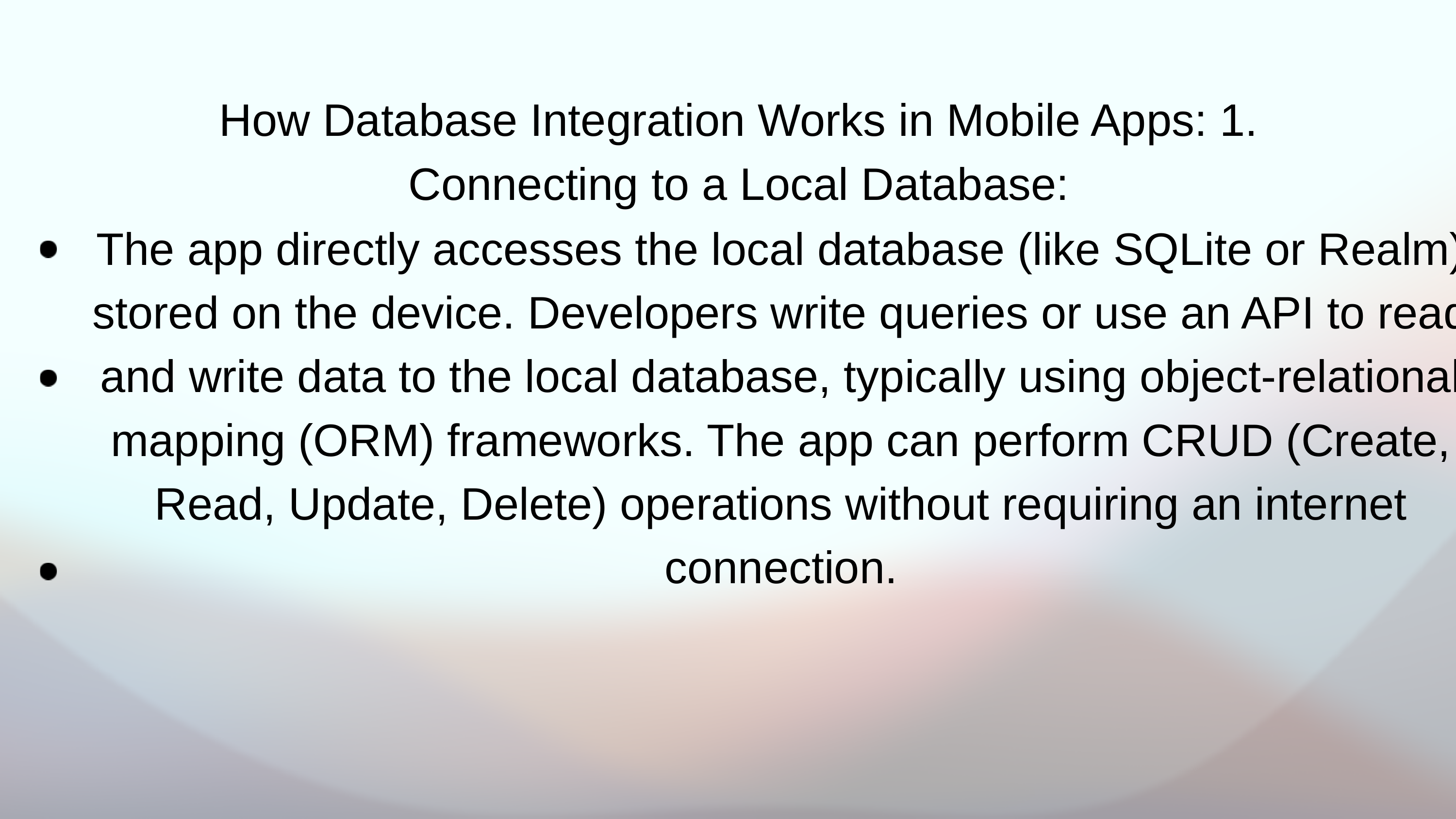

How Database Integration Works in Mobile Apps: 1. Connecting to a Local Database:
The app directly accesses the local database (like SQLite or Realm) stored on the device. Developers write queries or use an API to read and write data to the local database, typically using object-relational mapping (ORM) frameworks. The app can perform CRUD (Create, Read, Update, Delete) operations without requiring an internet connection.